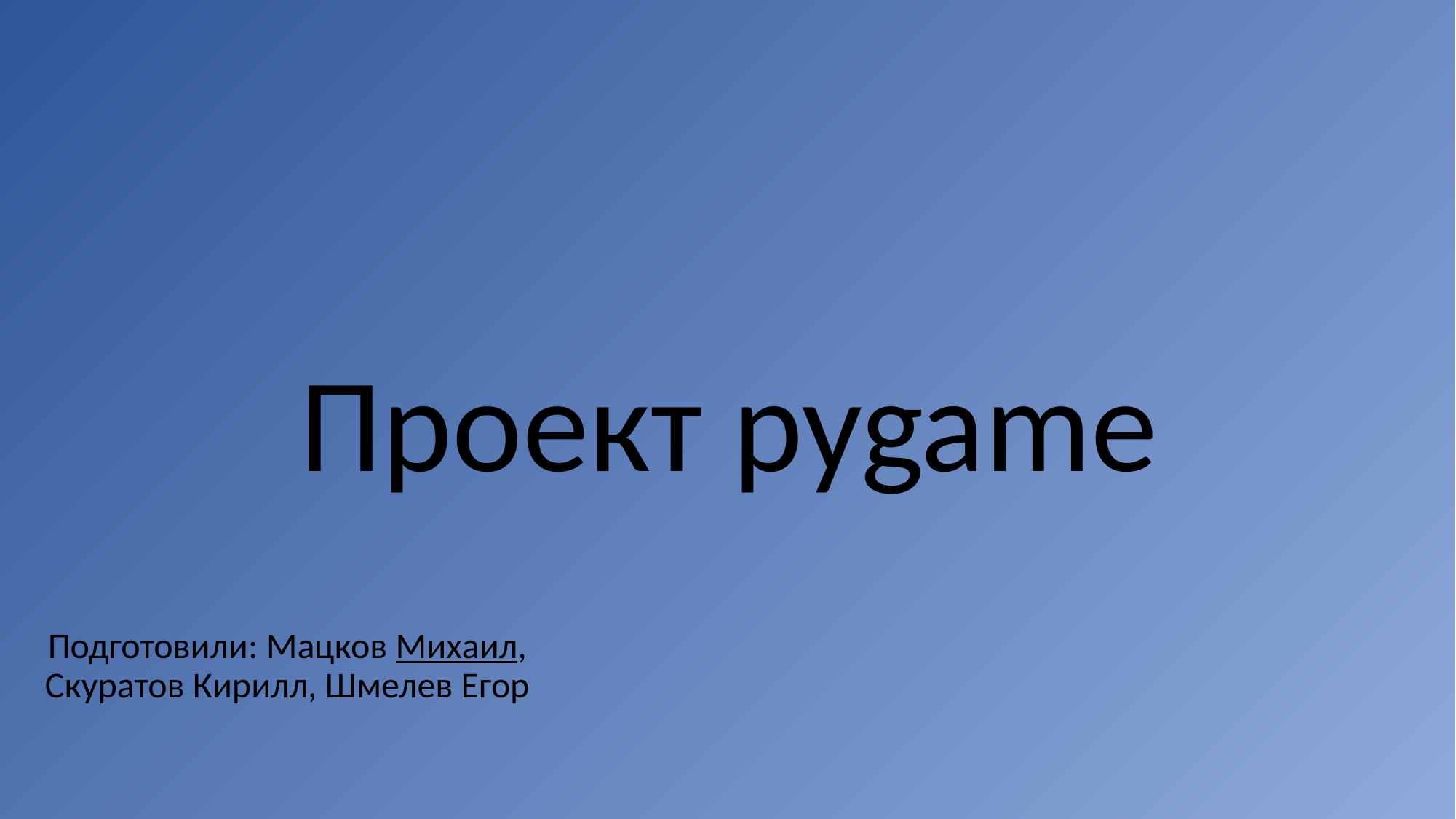

# Проект pygame
Подготовили: Мацков Михаил, Скуратов Кирилл, Шмелев Егор